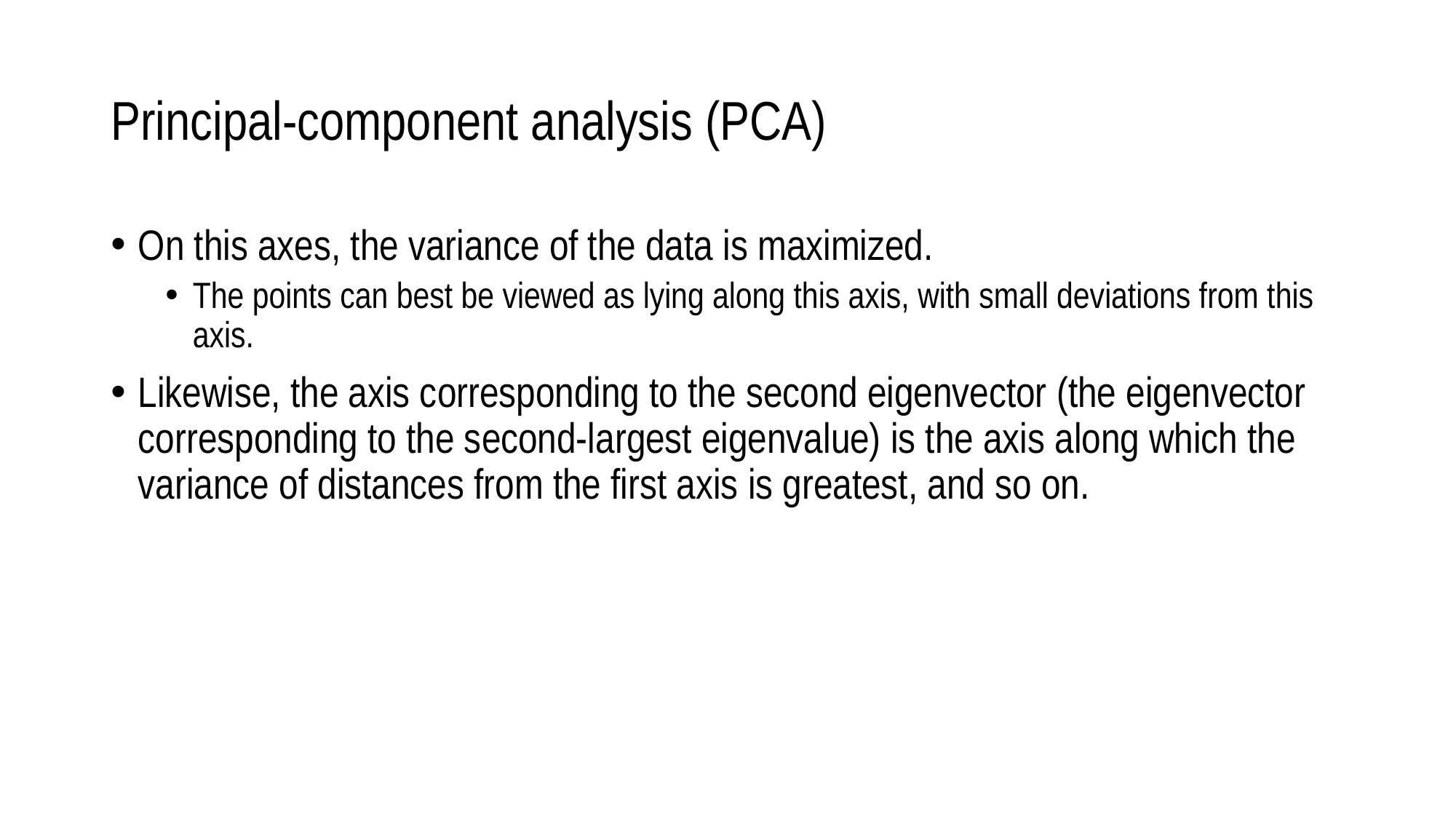

# Principal-component analysis (PCA)
On this axes, the variance of the data is maximized.
The points can best be viewed as lying along this axis, with small deviations from this axis.
Likewise, the axis corresponding to the second eigenvector (the eigenvector corresponding to the second-largest eigenvalue) is the axis along which the variance of distances from the first axis is greatest, and so on.